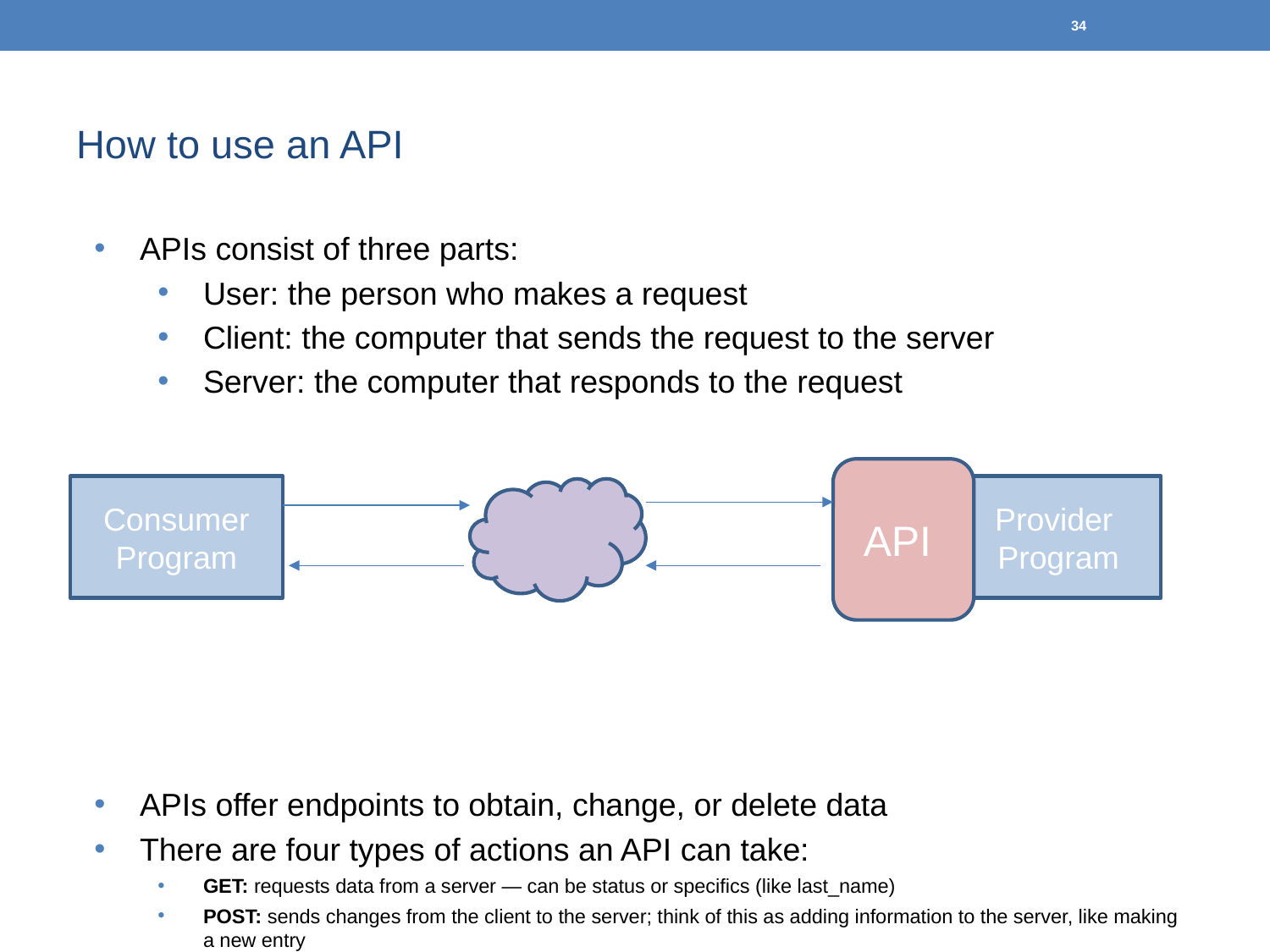

34
# How to use an API
APIs consist of three parts:
User: the person who makes a request
Client: the computer that sends the request to the server
Server: the computer that responds to the request

APIs offer endpoints to obtain, change, or delete data
There are four types of actions an API can take:
GET: requests data from a server — can be status or specifics (like last_name)
POST: sends changes from the client to the server; think of this as adding information to the server, like making a new entry
PUT: revises or adds to existing information
DELETE: deletes existing information

API
Consumer Program
Provider
Program